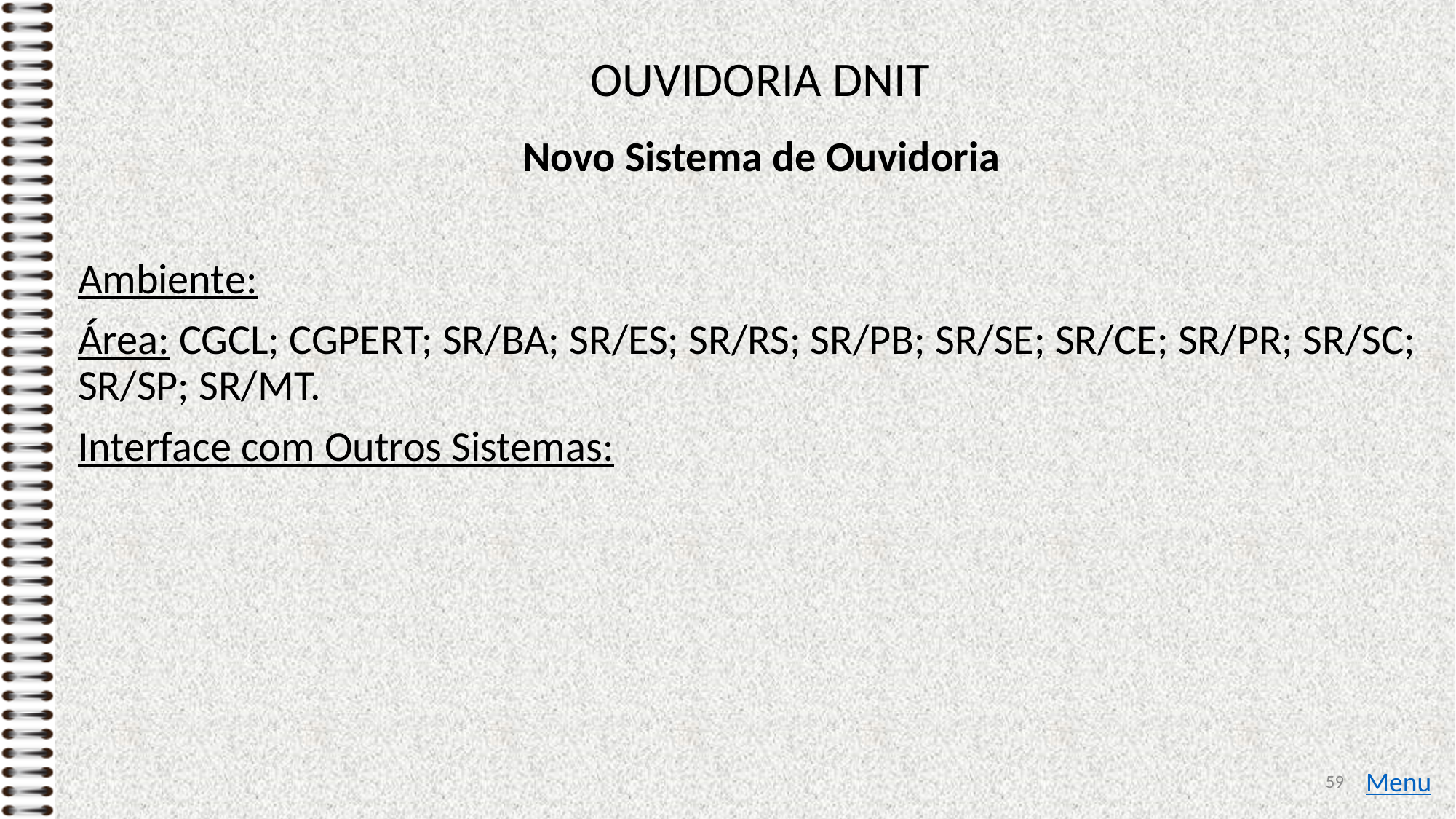

# OUVIDORIA DNIT
Novo Sistema de Ouvidoria

Ambiente:
Área: CGCL; CGPERT; SR/BA; SR/ES; SR/RS; SR/PB; SR/SE; SR/CE; SR/PR; SR/SC; SR/SP; SR/MT.
Interface com Outros Sistemas:
59
Menu